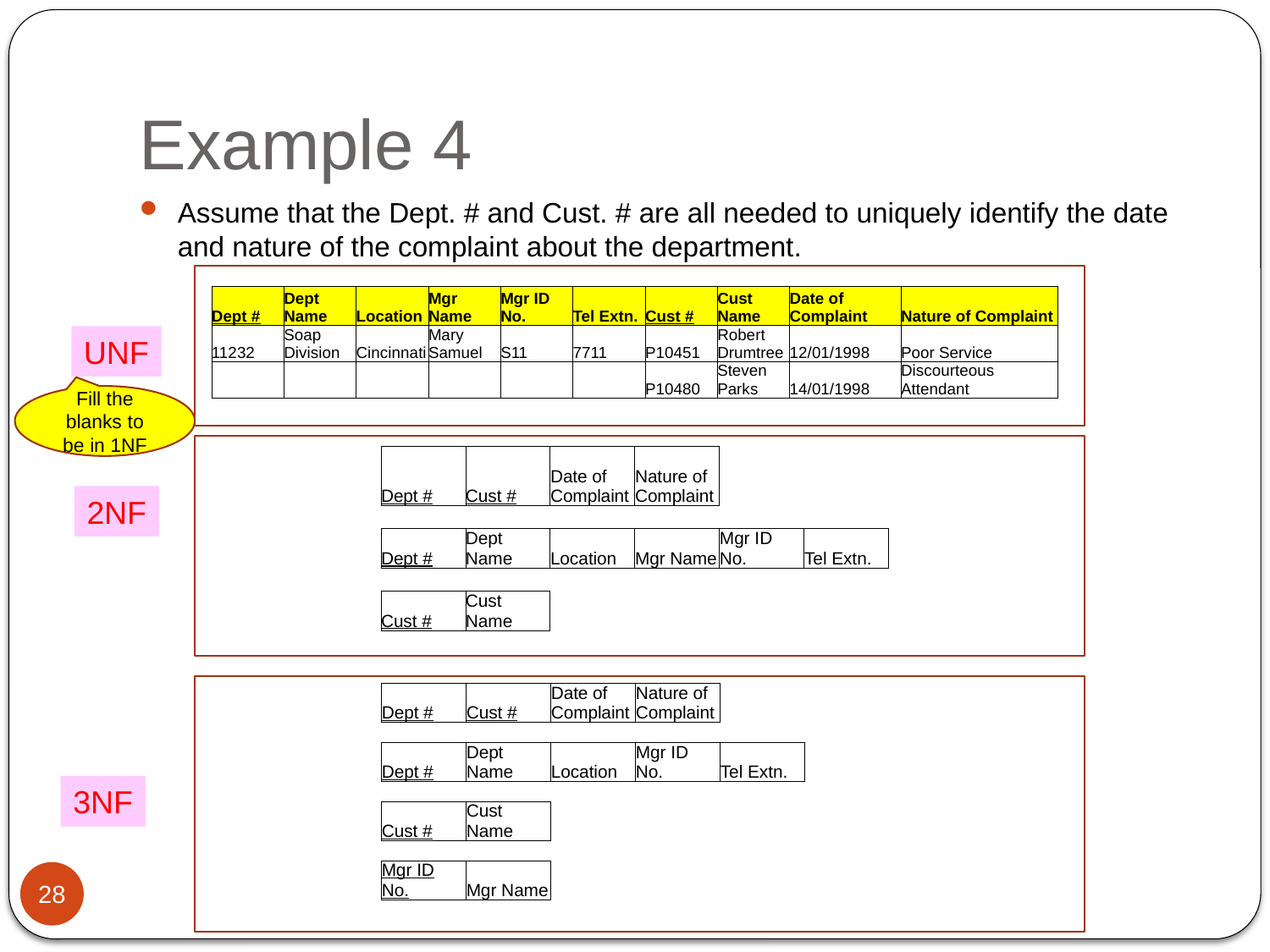

# Example 4
Assume that the Dept. # and Cust. # are all needed to uniquely identify the date and nature of the complaint about the department.

| Dept # | Dept Name | Location | Mgr Name | Mgr ID No. | Tel Extn. | Cust # | Cust Name | Date of Complaint | Nature of Complaint |
| --- | --- | --- | --- | --- | --- | --- | --- | --- | --- |
| 11232 | Soap Division | Cincinnati | Mary Samuel | S11 | 7711 | P10451 | Robert Drumtree | 12/01/1998 | Poor Service |
|  |  |  |  |  |  | P10480 | Steven Parks | 14/01/1998 | Discourteous Attendant |
UNF
Fill the blanks to be in 1NF

| Dept # | Cust # | Date of Complaint | Nature of Complaint |  |  |
| --- | --- | --- | --- | --- | --- |
|  |  |  |  |  |  |
| Dept # | Dept Name | Location | Mgr Name | Mgr ID No. | Tel Extn. |
|  |  |  |  |  |  |
| Cust # | Cust Name |  |  |  |  |
2NF

| Dept # | Cust # | Date of Complaint | Nature of Complaint |  |
| --- | --- | --- | --- | --- |
|  |  |  |  |  |
| Dept # | Dept Name | Location | Mgr ID No. | Tel Extn. |
|  |  |  |  |  |
| Cust # | Cust Name |  |  |  |
|  |  |  |  |  |
| Mgr ID No. | Mgr Name |  |  |  |
3NF
28